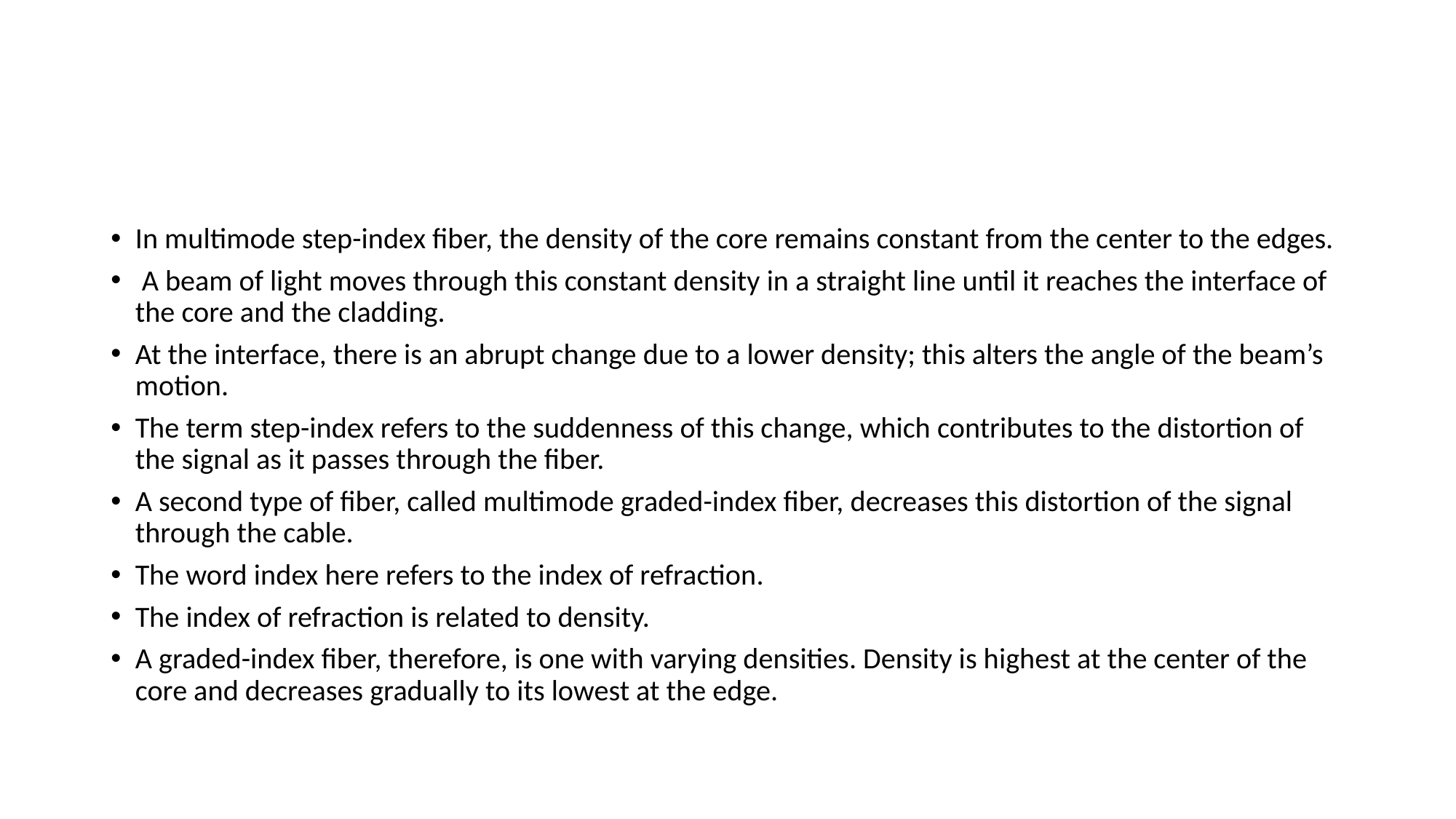

#
In multimode step-index fiber, the density of the core remains constant from the center to the edges.
 A beam of light moves through this constant density in a straight line until it reaches the interface of the core and the cladding.
At the interface, there is an abrupt change due to a lower density; this alters the angle of the beam’s motion.
The term step-index refers to the suddenness of this change, which contributes to the distortion of the signal as it passes through the fiber.
A second type of fiber, called multimode graded-index fiber, decreases this distortion of the signal through the cable.
The word index here refers to the index of refraction.
The index of refraction is related to density.
A graded-index fiber, therefore, is one with varying densities. Density is highest at the center of the core and decreases gradually to its lowest at the edge.